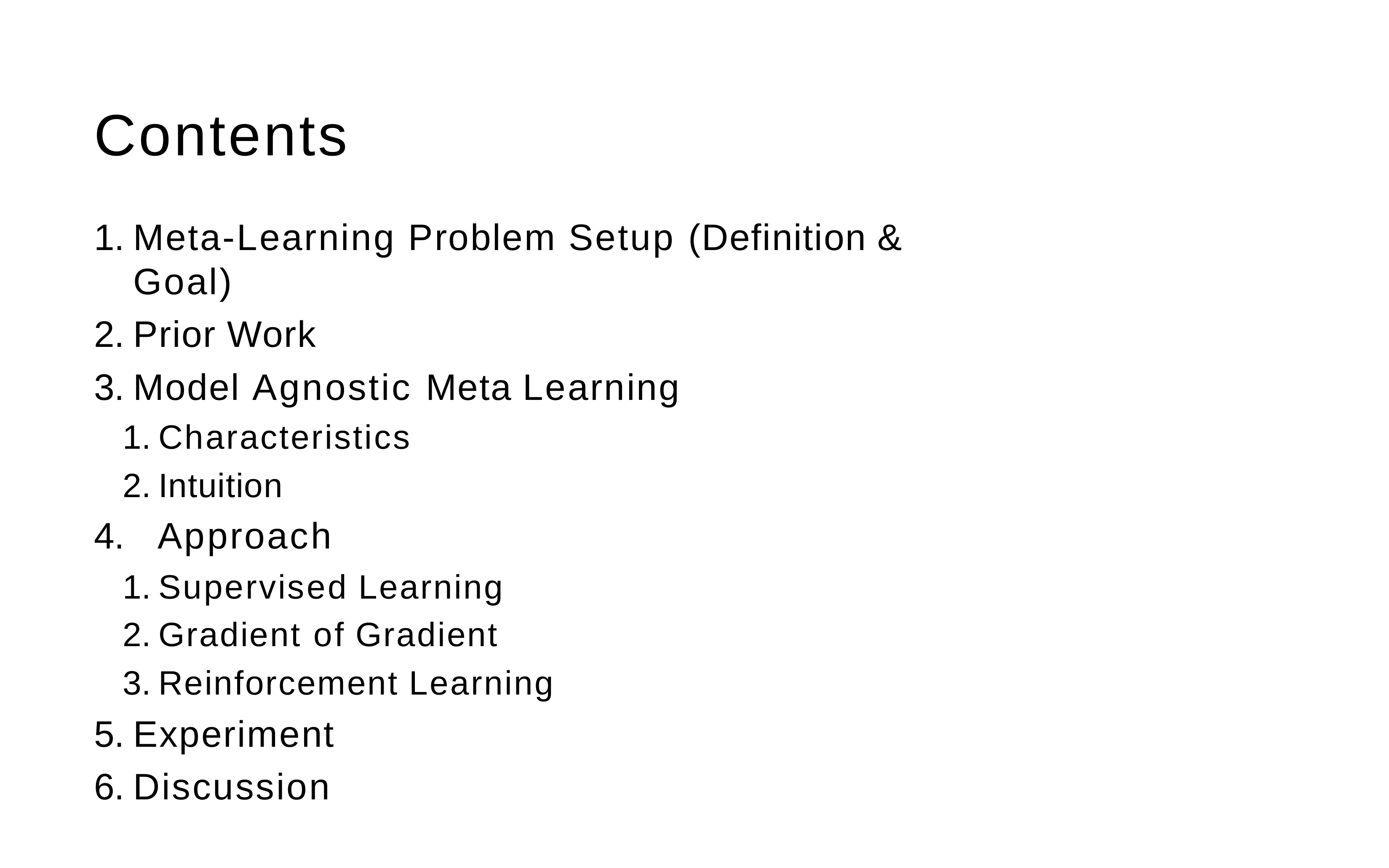

# Contents
Meta-Learning Problem Setup (Definition & Goal)
Prior Work
Model Agnostic Meta Learning
Characteristics
Intuition
Approach
Supervised Learning
Gradient of Gradient
Reinforcement Learning
Experiment
Discussion